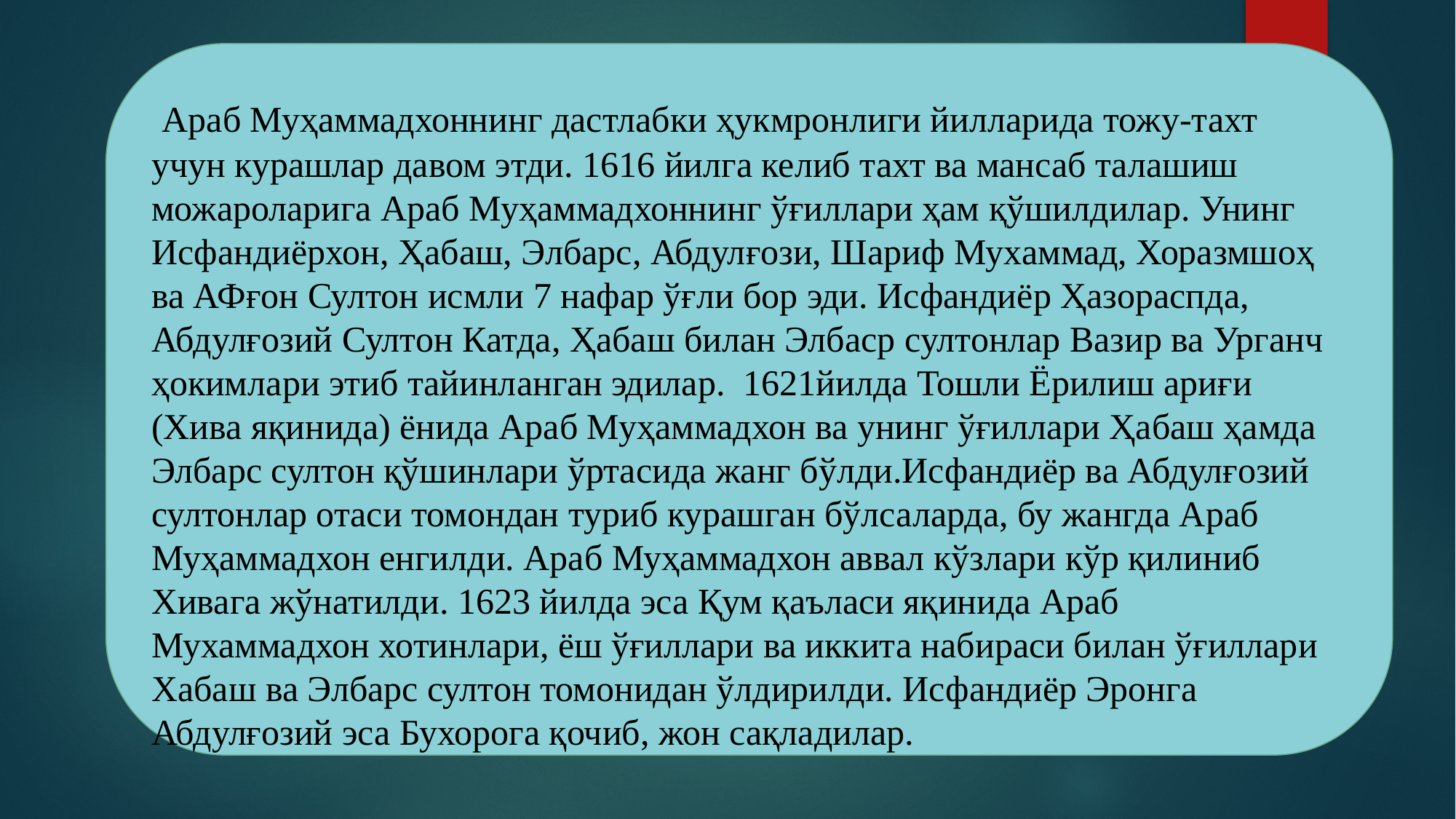

Араб Муҳаммадхоннинг дастлабки ҳукмронлиги йилларида тожу-тахт
учун курашлар давом этди. 1616 йилга келиб тахт ва мансаб талашиш можароларига Араб Муҳаммадхоннинг ўғиллари ҳам қўшилдилар. Унинг Исфандиёрхон, Ҳабаш, Элбарс, Абдулғози, Шариф Мухаммад, Хоразмшоҳ ва АФғон Султон исмли 7 нафар ўғли бор эди. Исфандиёр Ҳазораспда, Абдулғозий Султон Катда, Ҳабаш билан Элбаср султонлар Вазир ва Урганч ҳокимлари этиб тайинланган эдилар.  1621йилда Тошли Ёрилиш ариғи (Хива яқинида) ёнида Араб Муҳаммадхон ва унинг ўғиллари Ҳабаш ҳамда Элбарс султон қўшинлари ўртасида жанг бўлди.Исфандиёр ва Абдулғозий султонлар отаси томондан туриб курашган бўлсаларда, бу жангда Араб Муҳаммадхон енгилди. Араб Муҳаммадхон аввал кўзлари кўр қилиниб Хивага жўнатилди. 1623 йилда эса Қум қаъласи яқинида Араб Мухаммадхон хотинлари, ёш ўғиллари ва иккита набираси билан ўғиллари Хабаш ва Элбарс султон томонидан ўлдирилди. Исфандиёр Эронга Абдулғозий эса Бухорога қочиб, жон сақладилар.